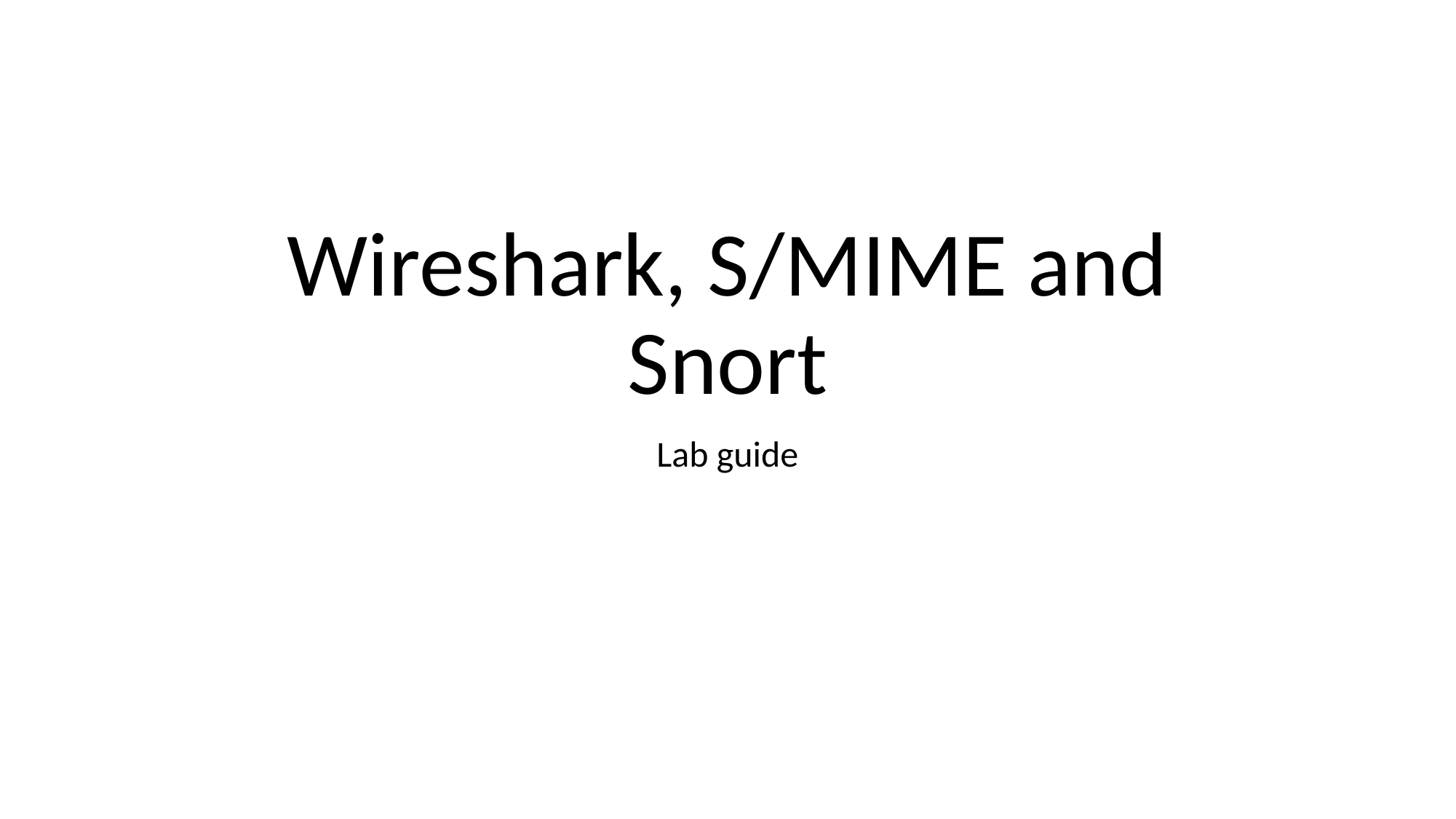

# Wireshark, S/MIME and Snort
Lab guide